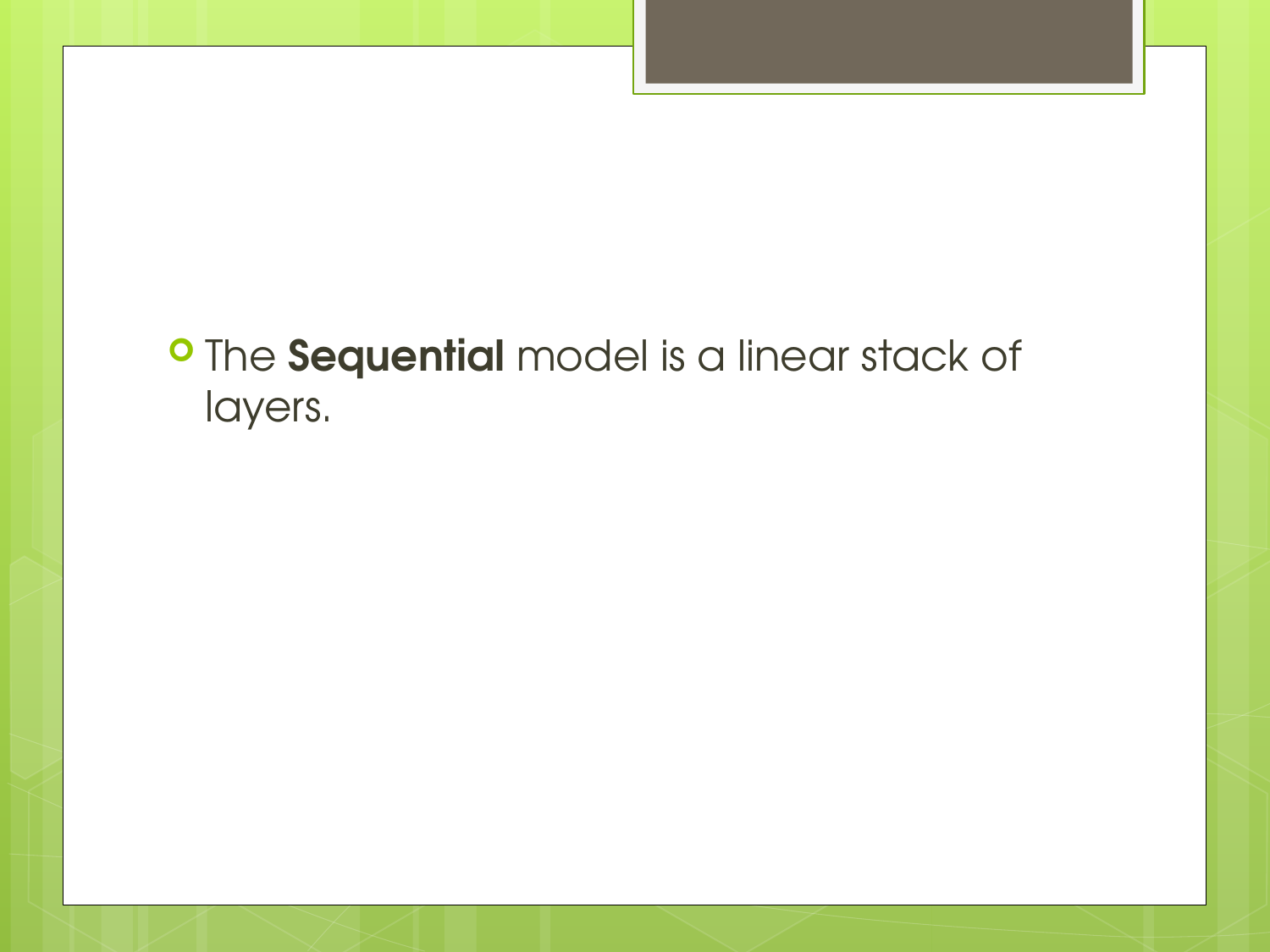

#
The Sequential model is a linear stack of layers.